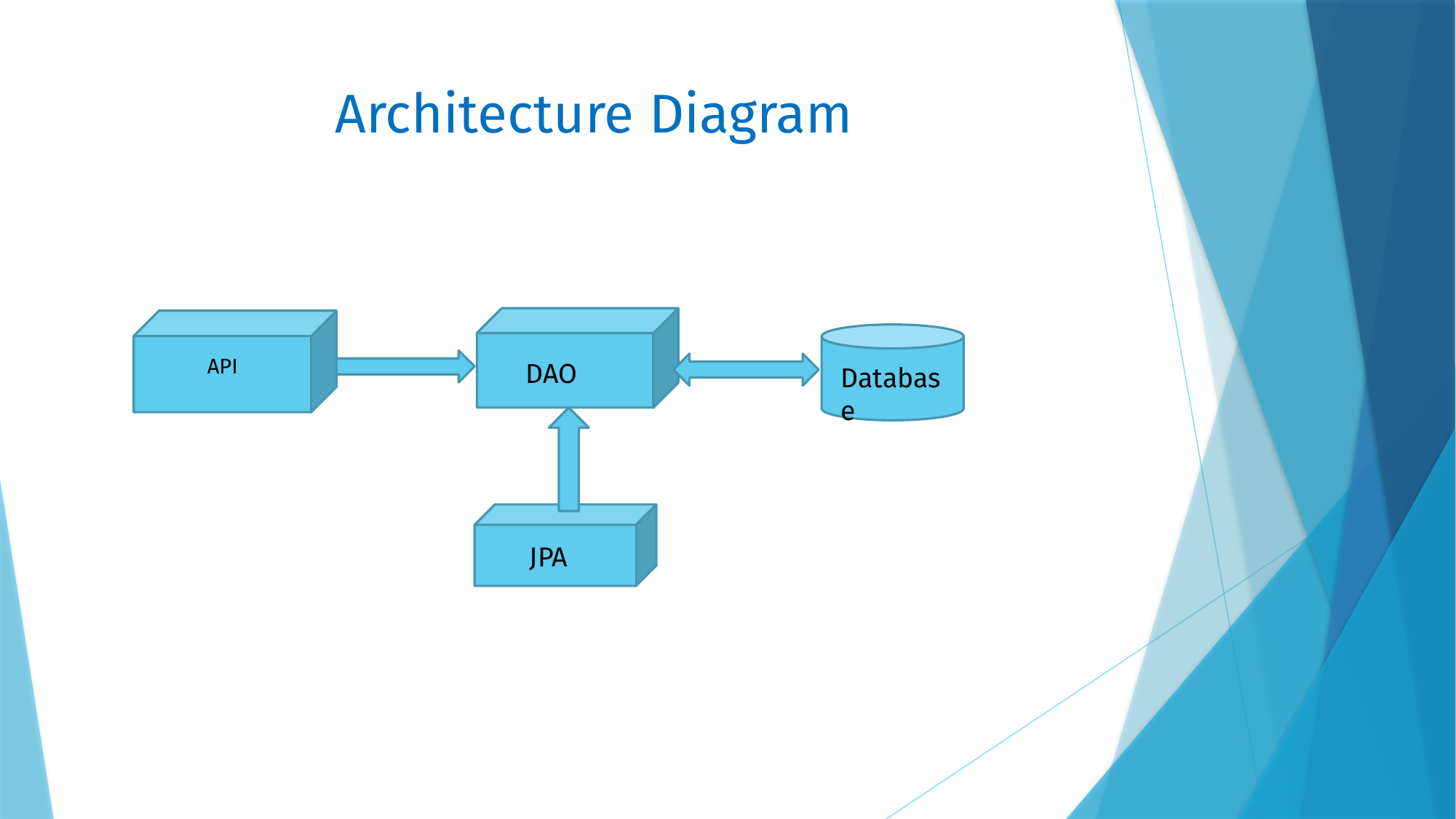

# Architecture Diagram

 API

DAO

Database

JPA